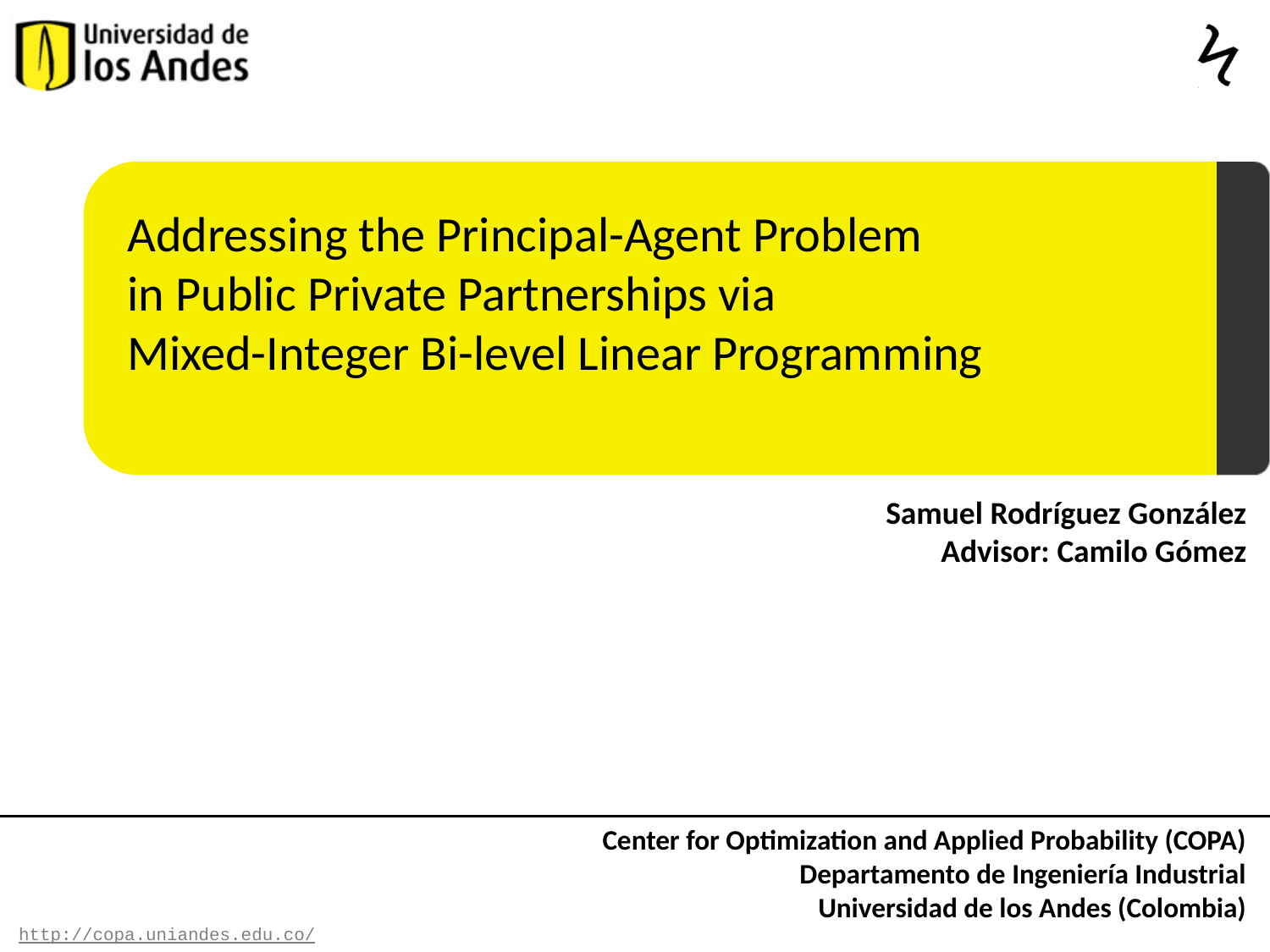

# Addressing the Principal-Agent Problem in Public Private Partnerships via Mixed-Integer Bi-level Linear Programming
Samuel Rodríguez González
Advisor: Camilo Gómez

Center for Optimization and Applied Probability (COPA)
Departamento de Ingeniería Industrial
Universidad de los Andes (Colombia)